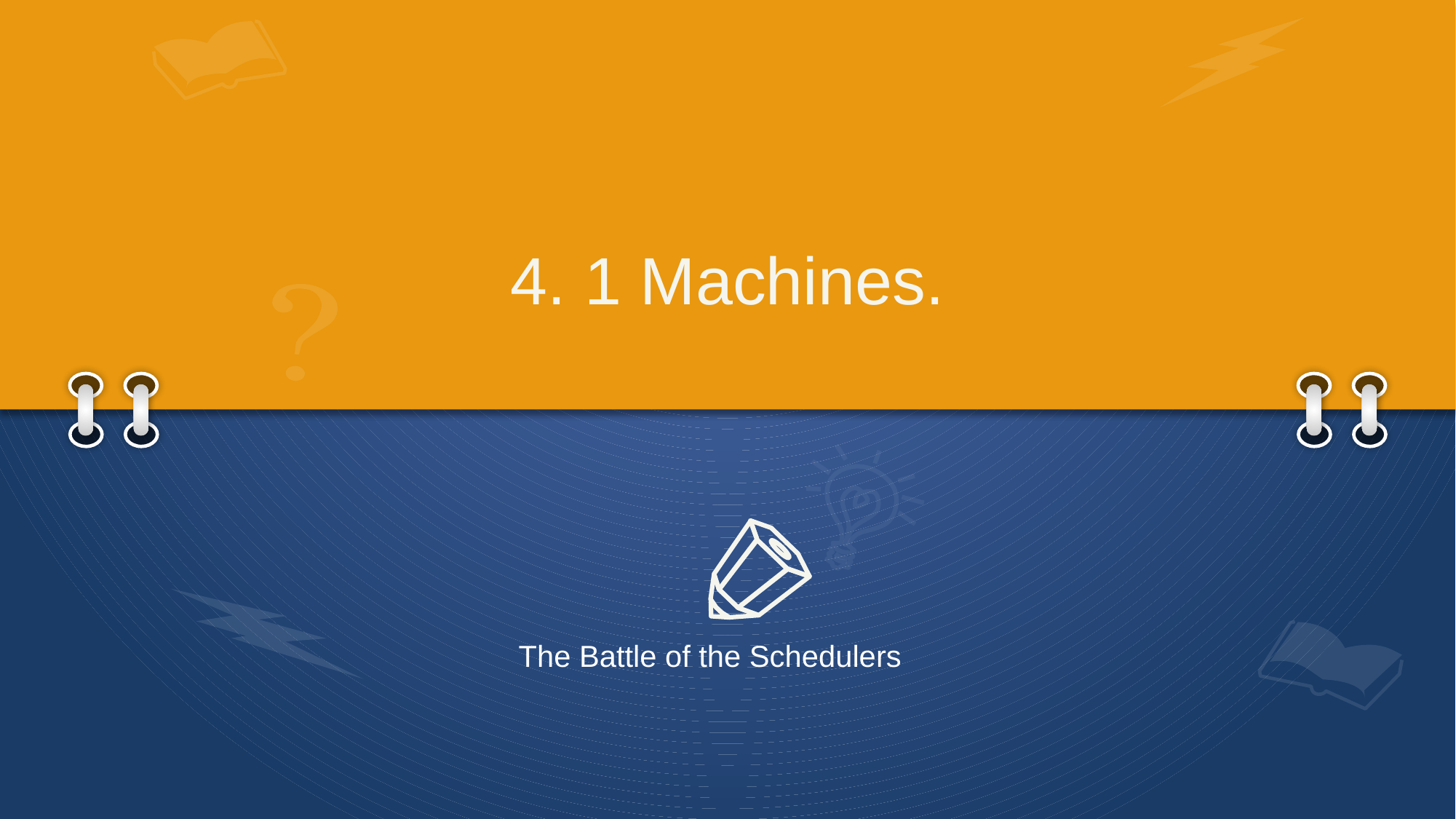

# 4. 1 Machines.
The Battle of the Schedulers